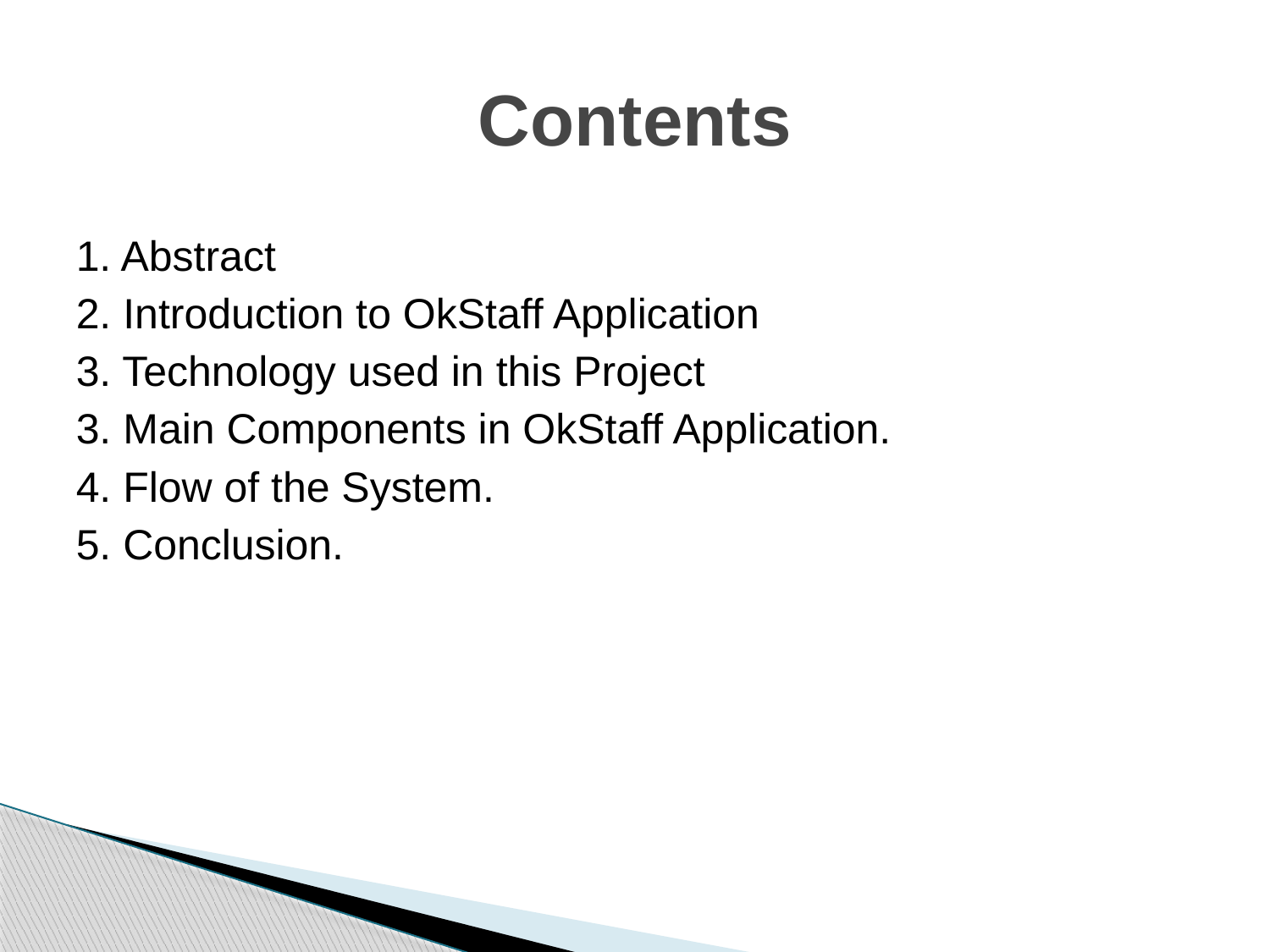

# Contents
1. Abstract
2. Introduction to OkStaff Application
3. Technology used in this Project
3. Main Components in OkStaff Application.
4. Flow of the System.
5. Conclusion.